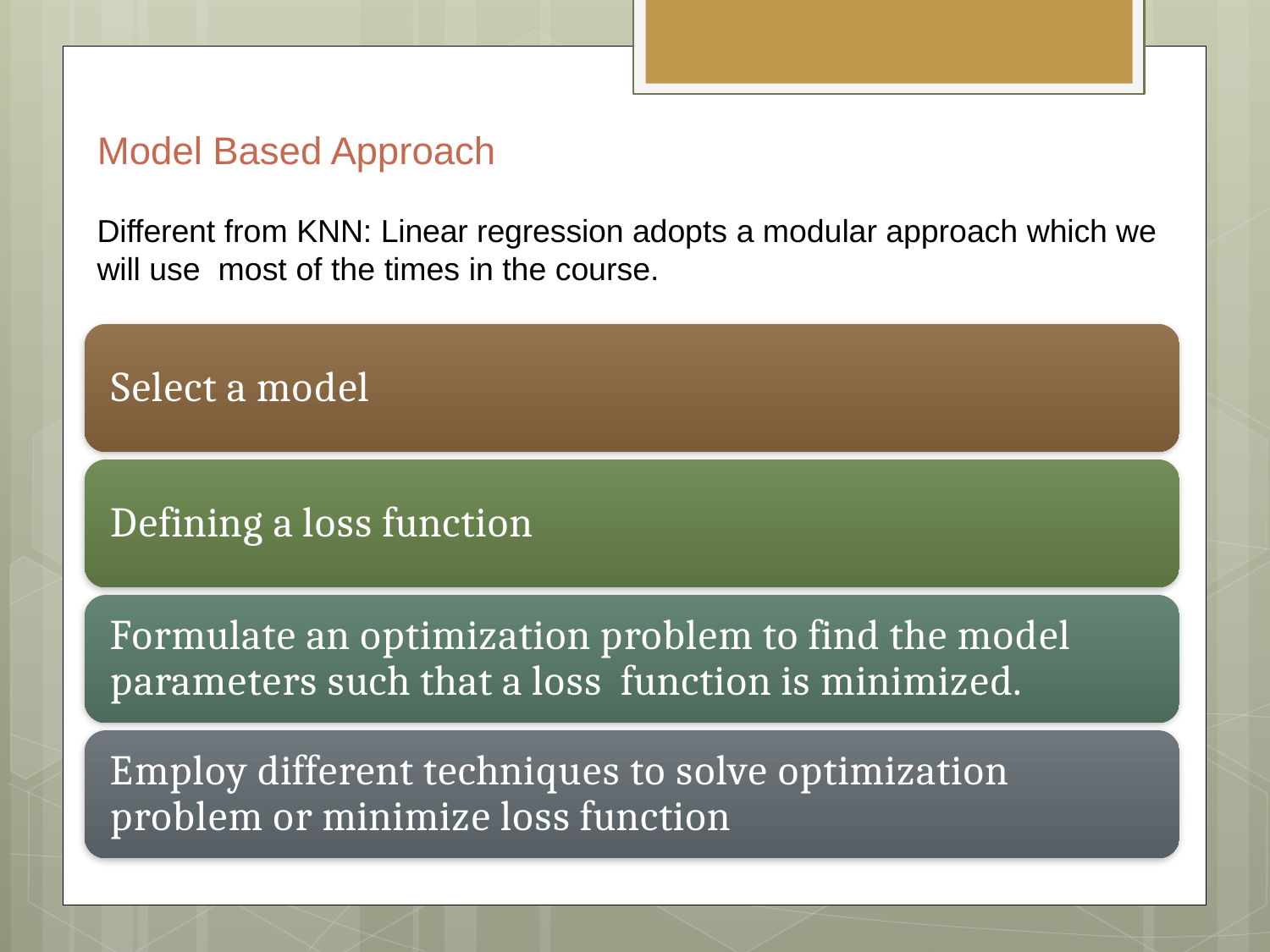

# Model Based Approach
Different from KNN: Linear regression adopts a modular approach which we will use  most of the times in the course.
Select a model
Defining a loss function
Formulate an optimization problem to find the model parameters such that a loss  function is minimized.
Employ different techniques to solve optimization problem or minimize loss function